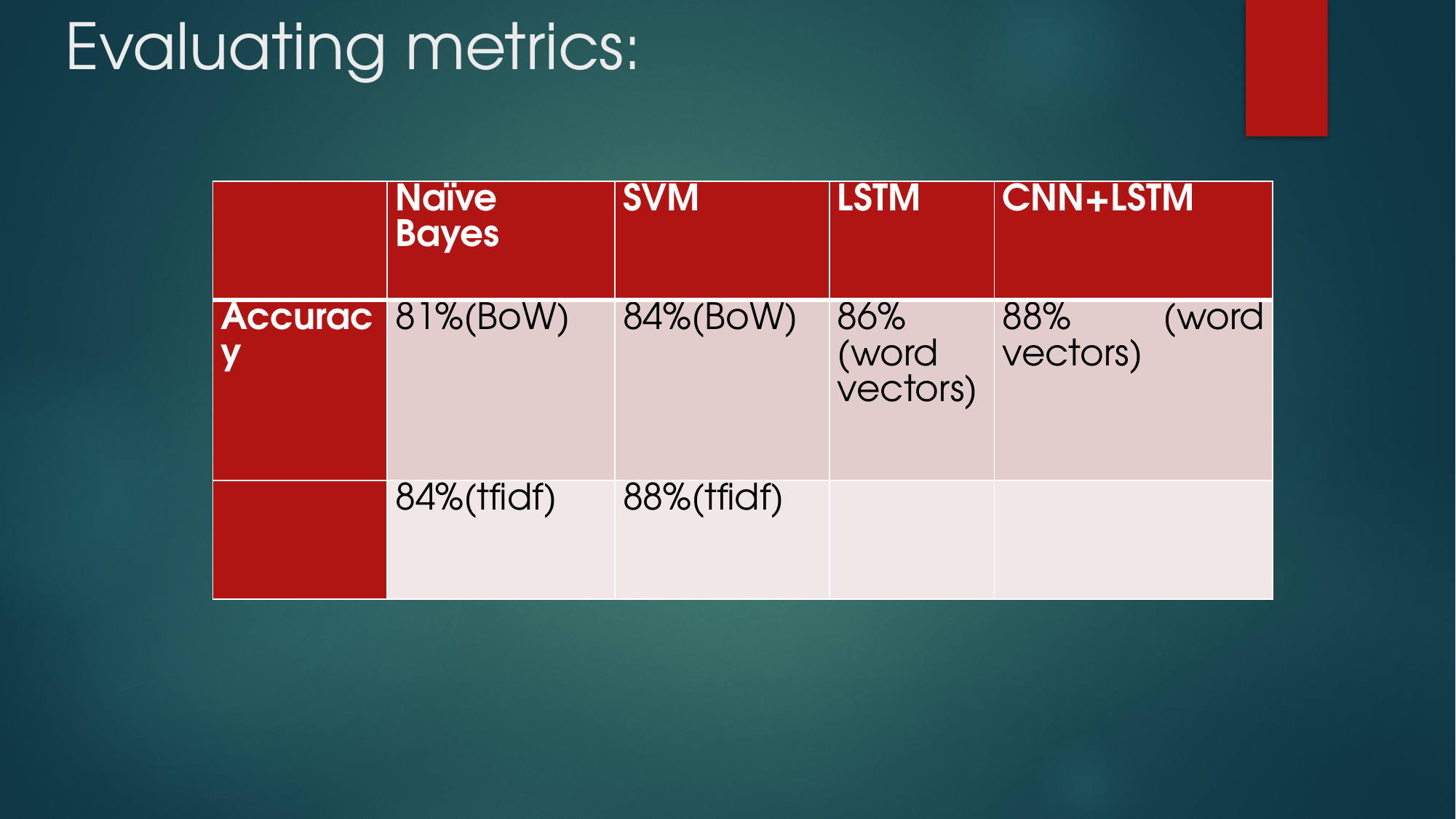

# Evaluating metrics:
|  | Naïve Bayes | SVM | LSTM | CNN+LSTM |
| --- | --- | --- | --- | --- |
| Accuracy | 81%(BoW) | 84%(BoW) | 86% (word vectors) | 88% (word vectors) |
|  | 84%(tfidf) | 88%(tfidf) |  |  |